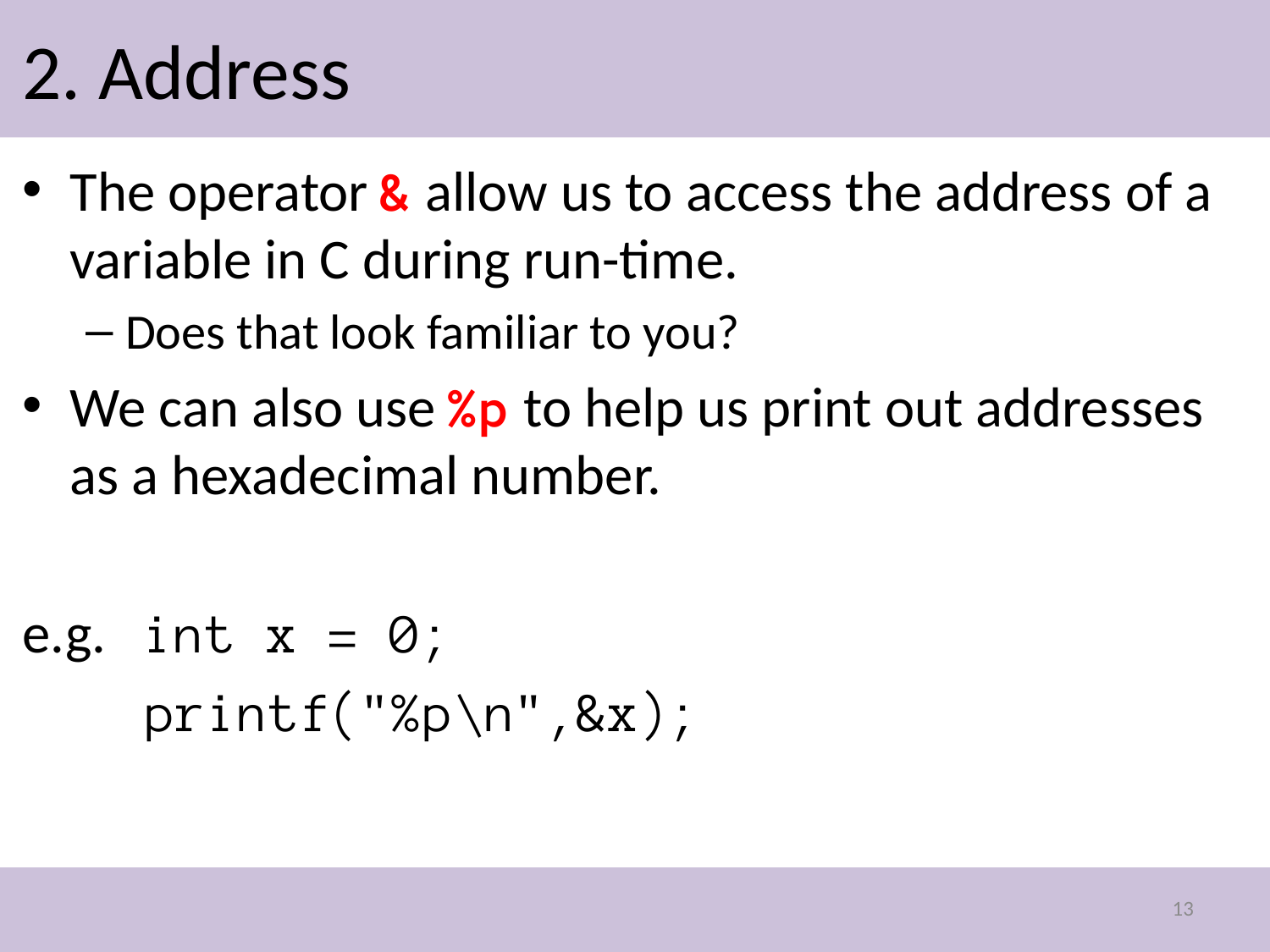

# 2. Address
The operator & allow us to access the address of a variable in C during run-time.
Does that look familiar to you?
We can also use %p to help us print out addresses as a hexadecimal number.

e.g.   int x = 0;
    printf("%p\n",&x);

13